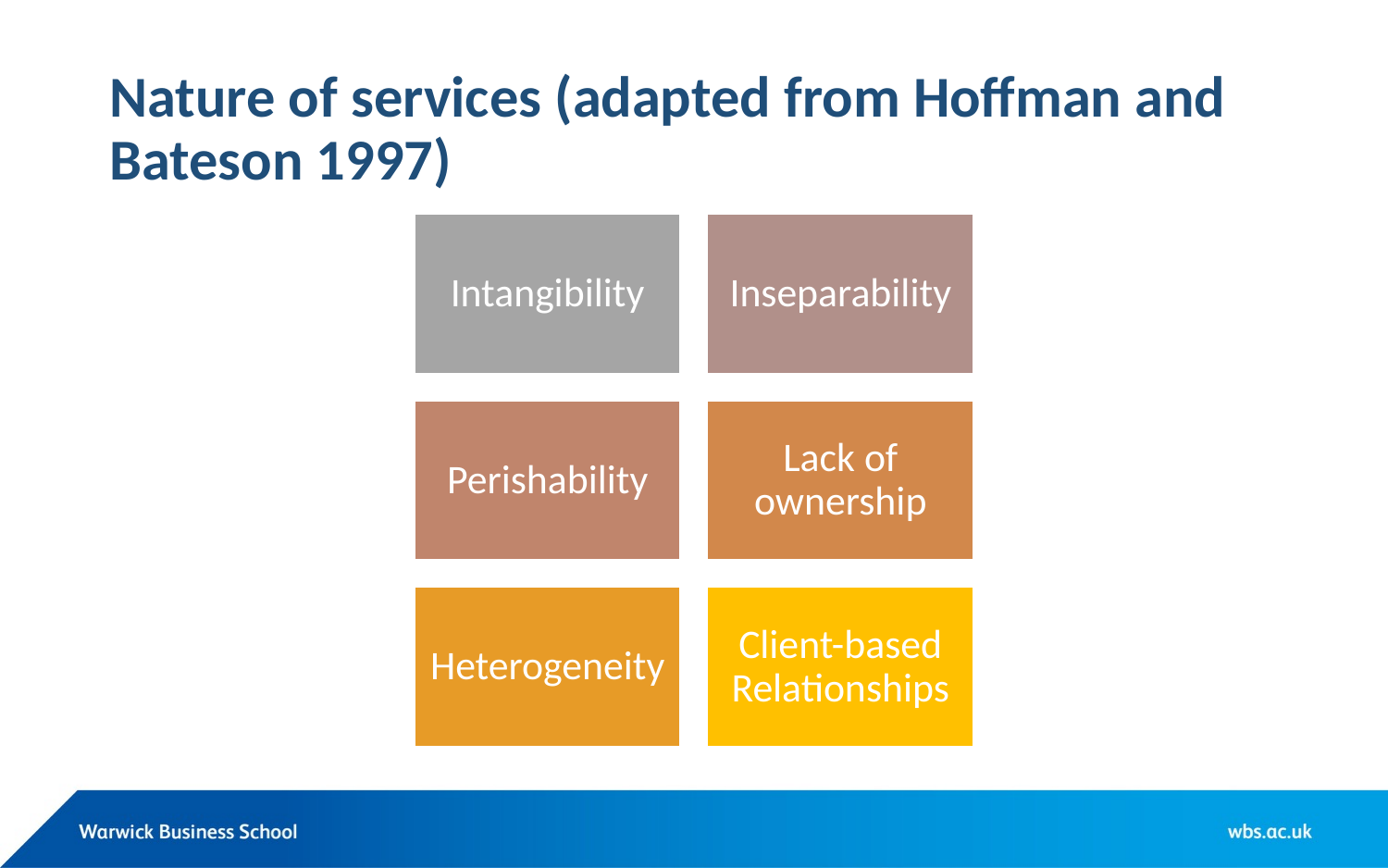

# Nature of services (adapted from Hoffman and Bateson 1997)
Intangibility
Inseparability
Perishability
Lack of ownership
Heterogeneity
Client-based Relationships